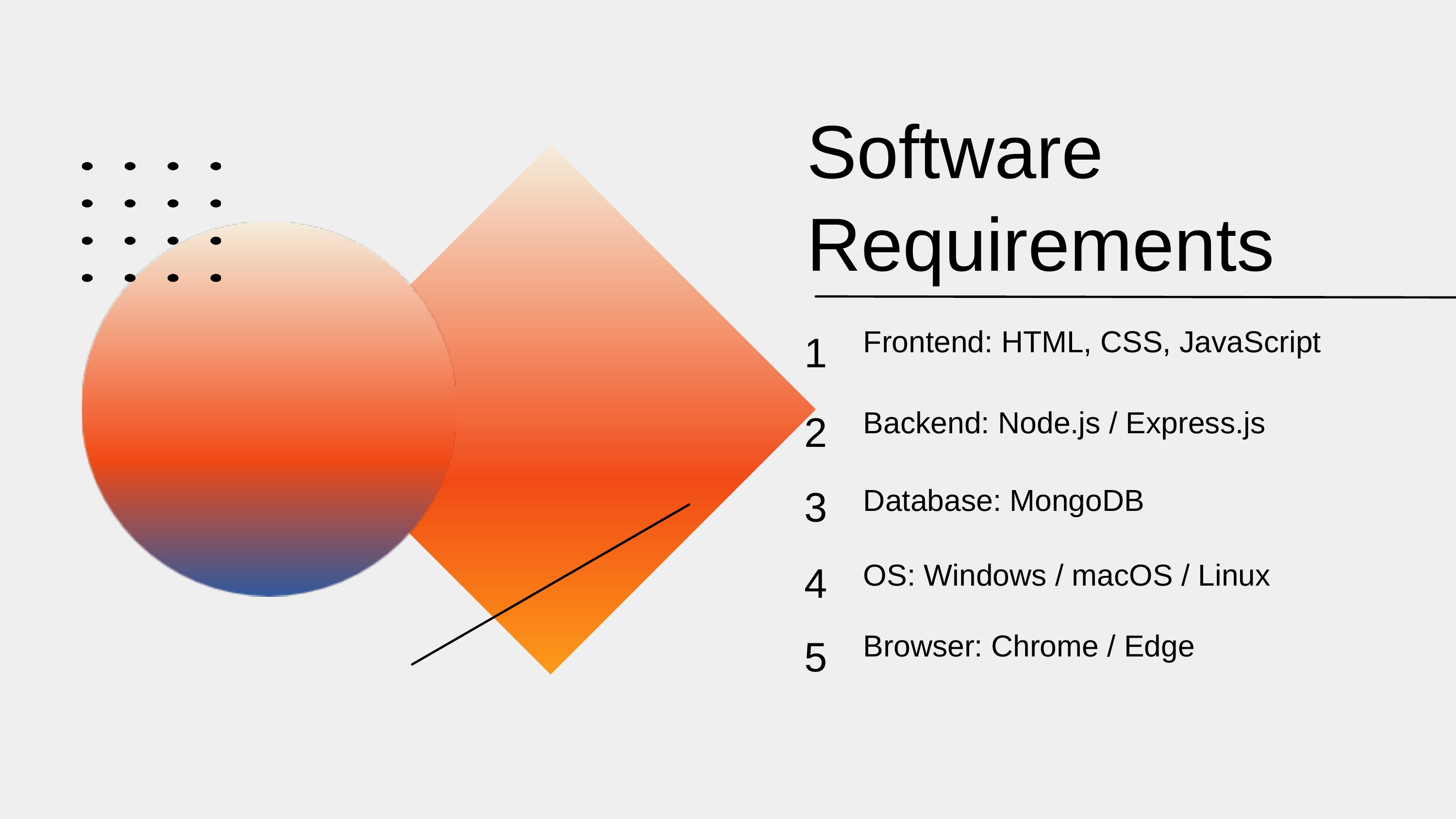

Software Requirements

Frontend: HTML, CSS, JavaScript
1
Backend: Node.js / Express.js

2
3
Database: MongoDB

OS: Windows / macOS / Linux

4
Browser: Chrome / Edge

5